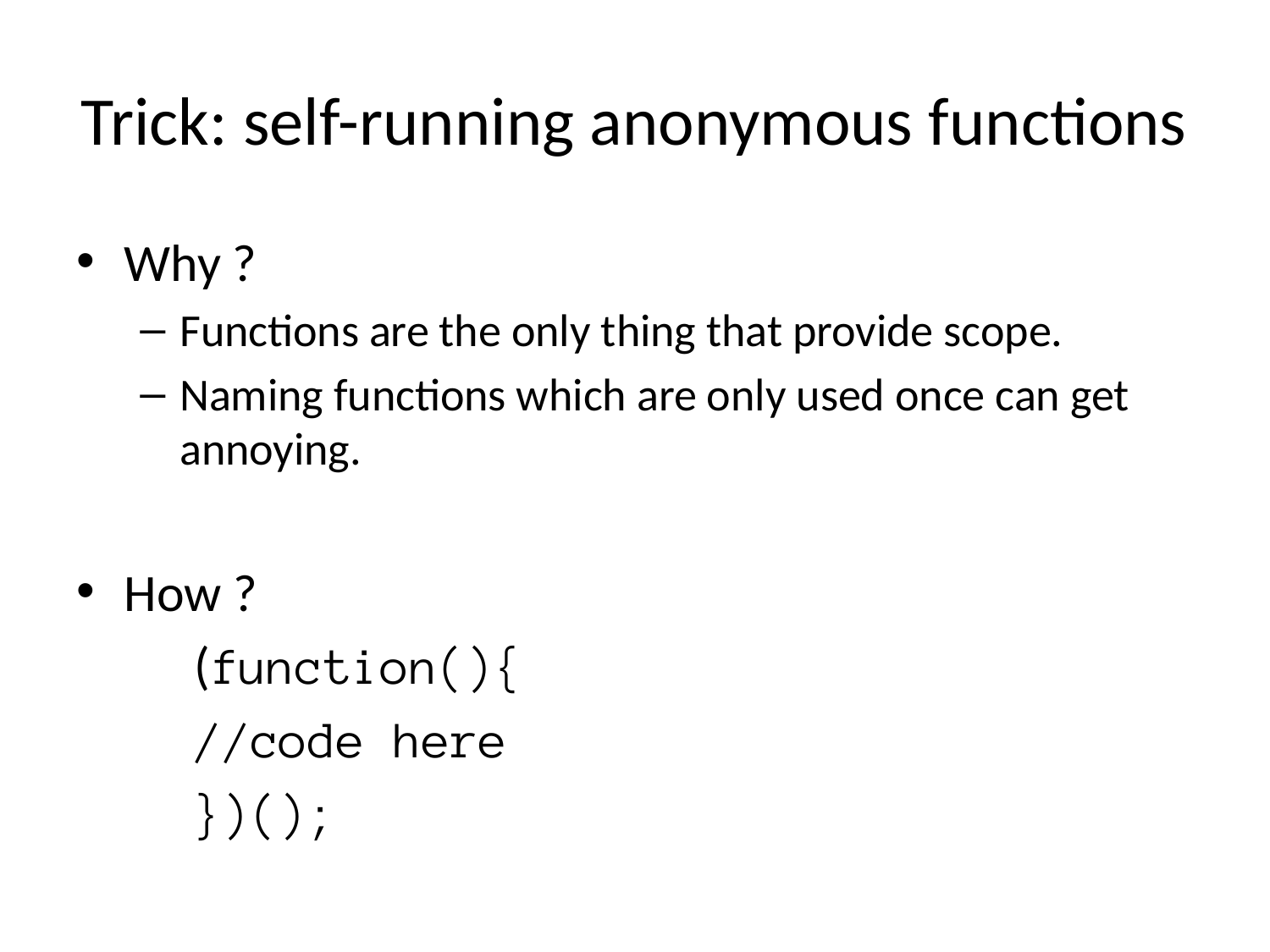

# Trick: self-running anonymous functions
Why ?
Functions are the only thing that provide scope.
Naming functions which are only used once can get annoying.

How ?
		(function(){
				//code here
		})();